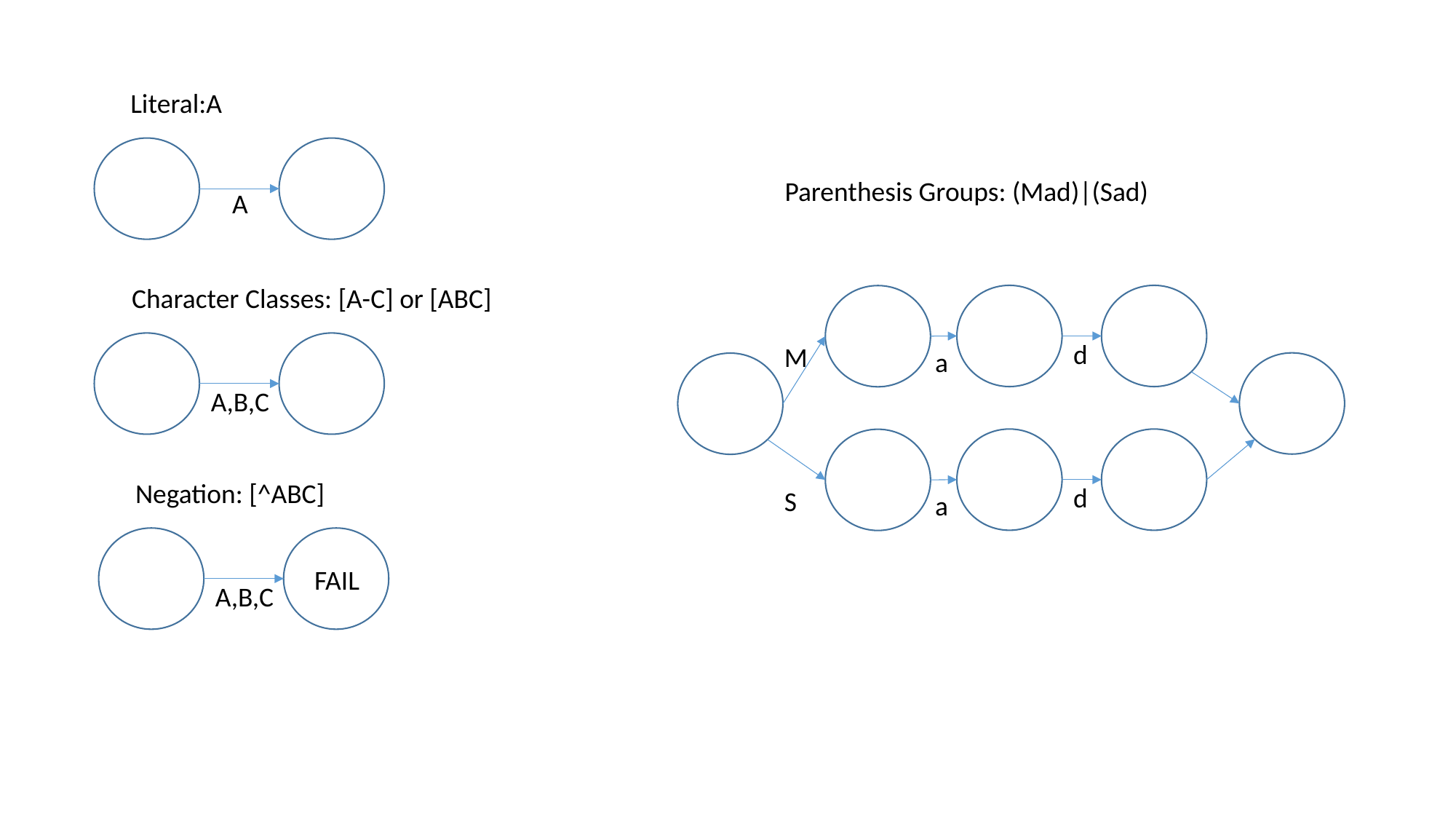

Literal:A

Parenthesis Groups: (Mad)|(Sad)
A
Character Classes: [A-C] or [ABC]

d

M
a

A,B,C

Negation: [^ABC]
d
S
a

FAIL
A,B,C